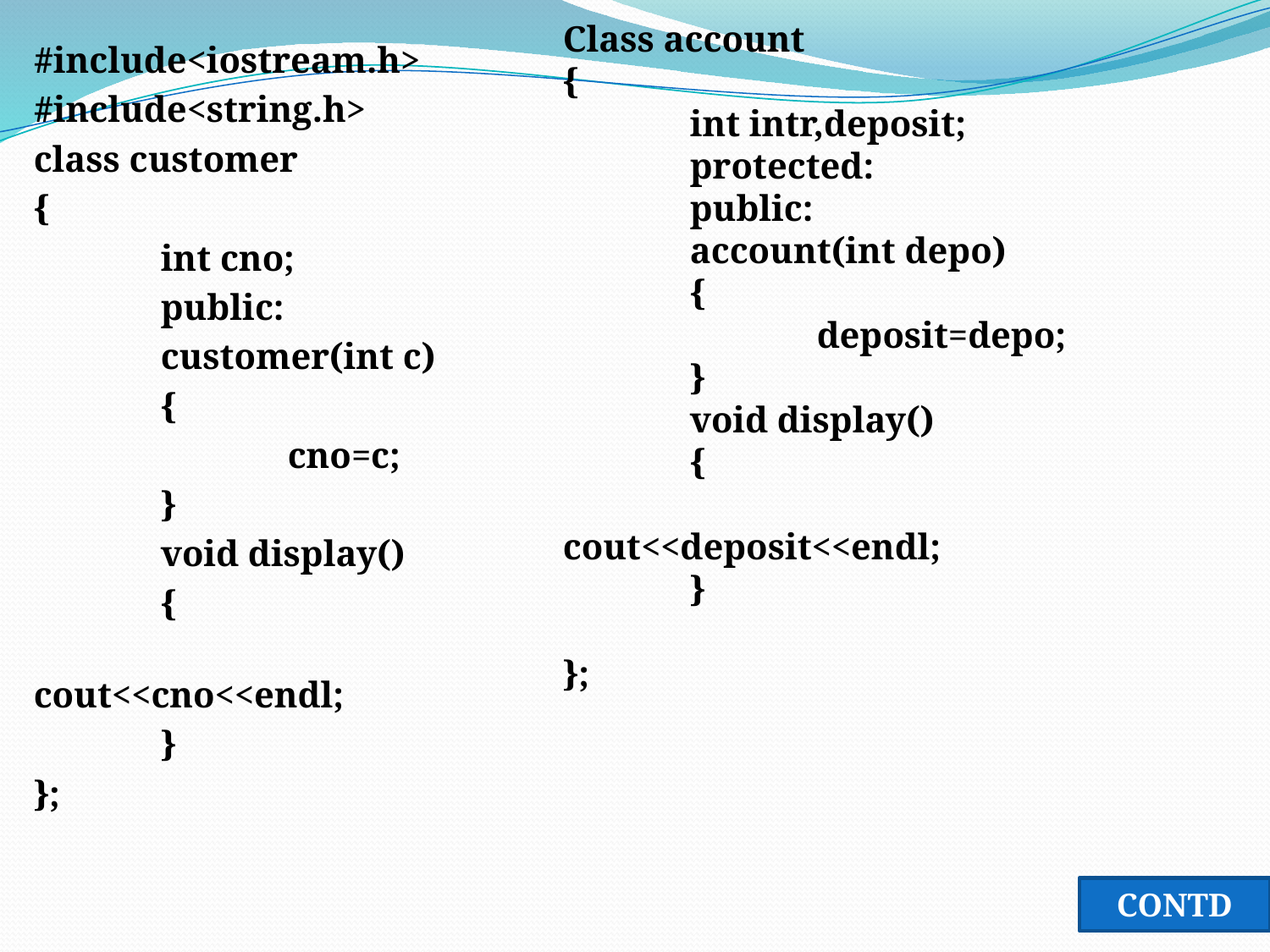

Class account
{
	int intr,deposit;
	protected:
	public:
	account(int depo)
	{
		deposit=depo;
	}
	void display()
	{
		cout<<deposit<<endl;
	}

};
#include<iostream.h>
#include<string.h>
class customer
{
	int cno;
	public:
	customer(int c)
	{
		cno=c;
	}
	void display()
	{
		cout<<cno<<endl;
	}
};
CONTD